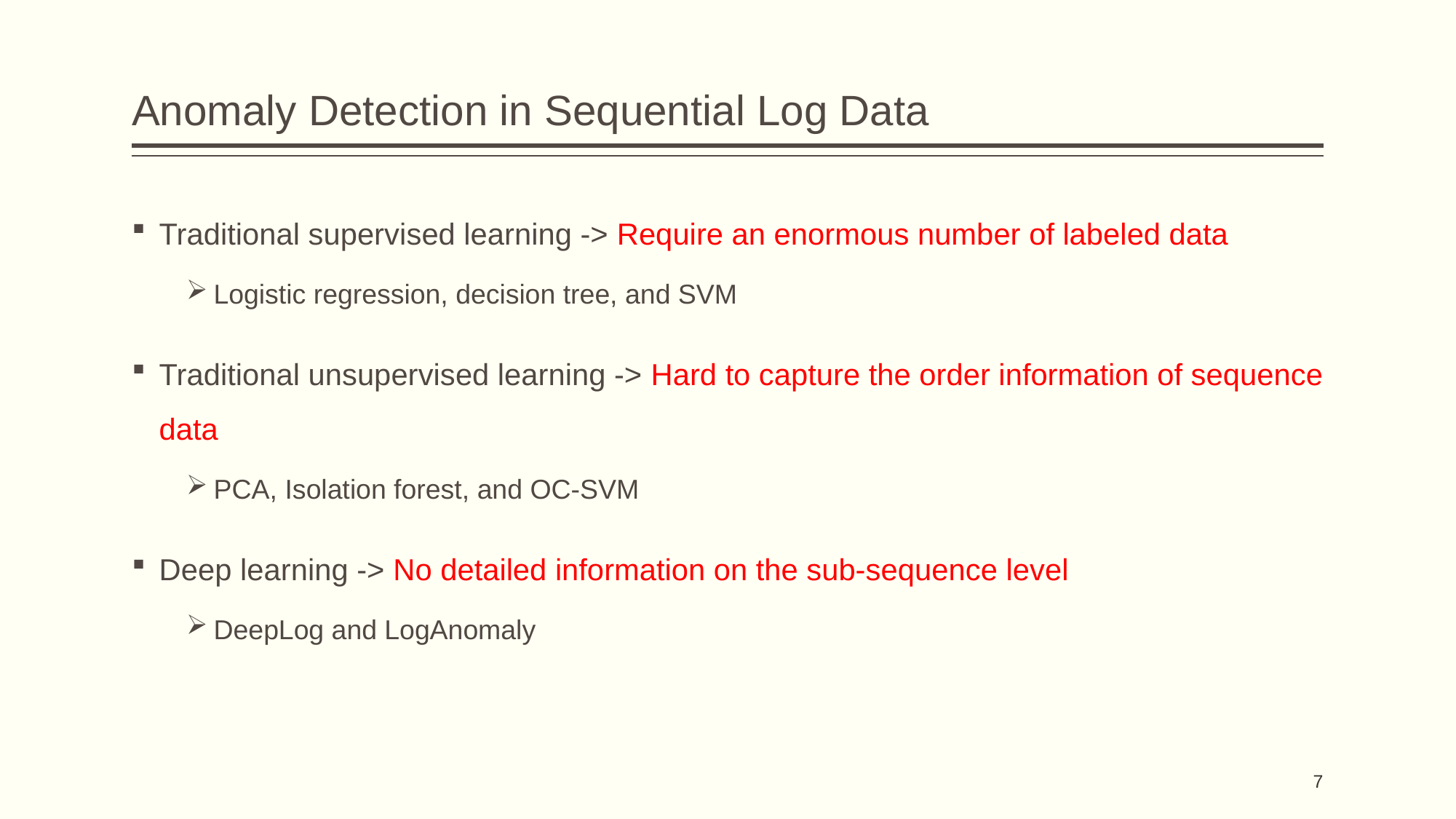

# Anomaly Detection in Sequential Log Data
Traditional supervised learning -> Require an enormous number of labeled data
Logistic regression, decision tree, and SVM
Traditional unsupervised learning -> Hard to capture the order information of sequence data
PCA, Isolation forest, and OC-SVM
Deep learning -> No detailed information on the sub-sequence level
DeepLog and LogAnomaly

7